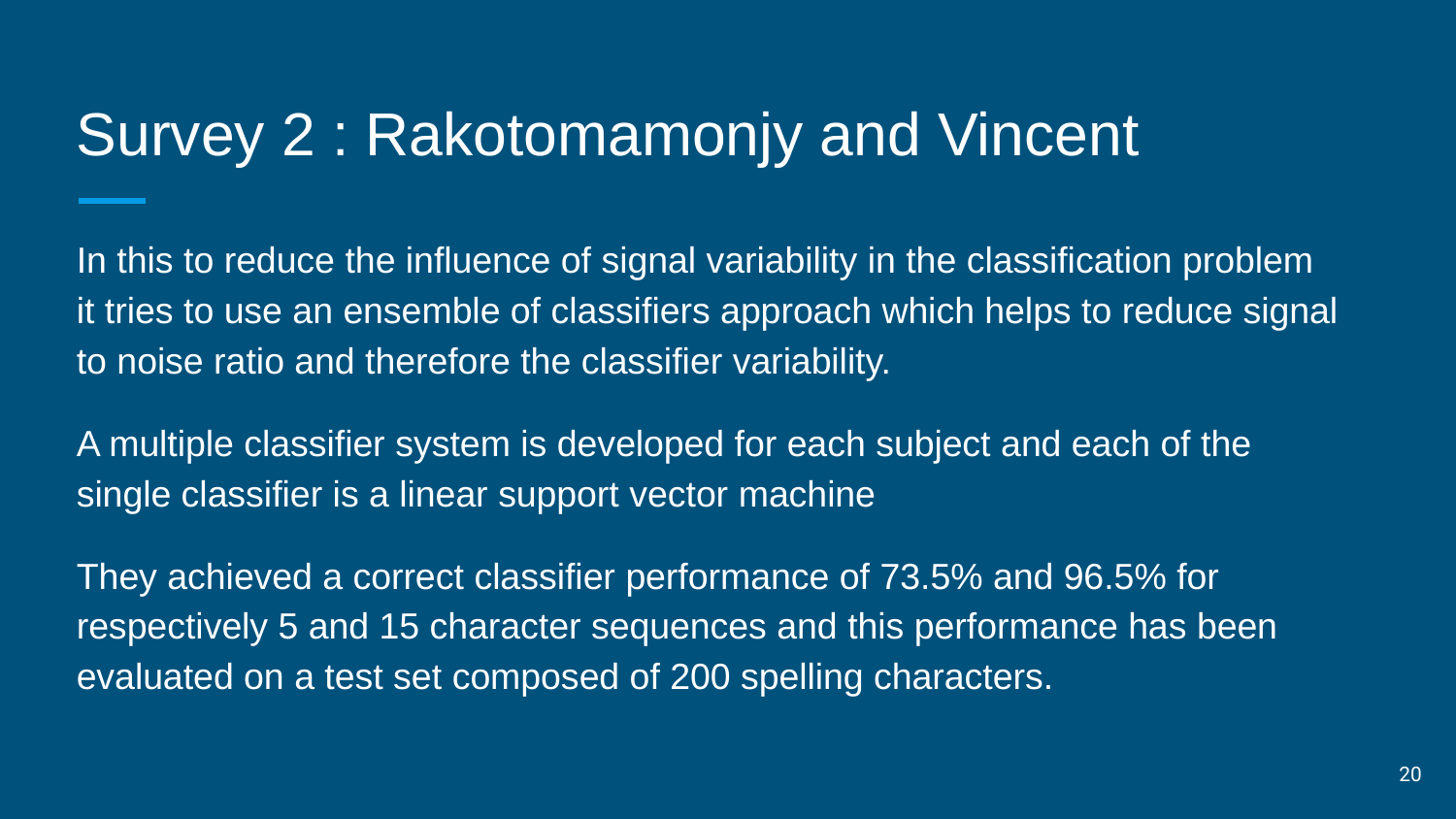

# Survey 2 : Rakotomamonjy and Vincent
In this to reduce the influence of signal variability in the classification problem it tries to use an ensemble of classifiers approach which helps to reduce signal to noise ratio and therefore the classifier variability.
A multiple classifier system is developed for each subject and each of the single classifier is a linear support vector machine
They achieved a correct classifier performance of 73.5% and 96.5% for respectively 5 and 15 character sequences and this performance has been evaluated on a test set composed of 200 spelling characters.
20